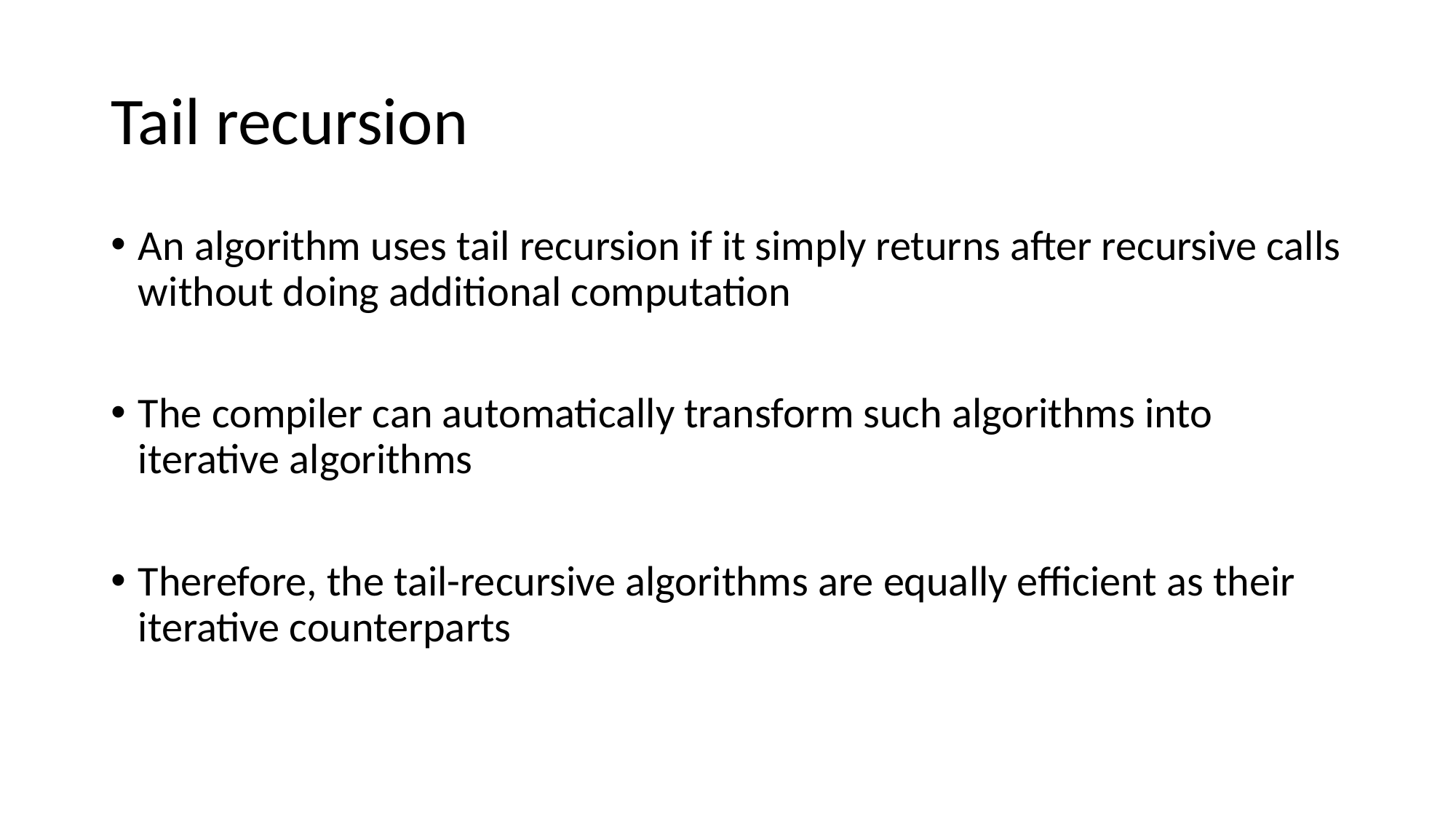

# Tail recursion
An algorithm uses tail recursion if it simply returns after recursive calls without doing additional computation

The compiler can automatically transform such algorithms into iterative algorithms

Therefore, the tail-recursive algorithms are equally efficient as their iterative counterparts